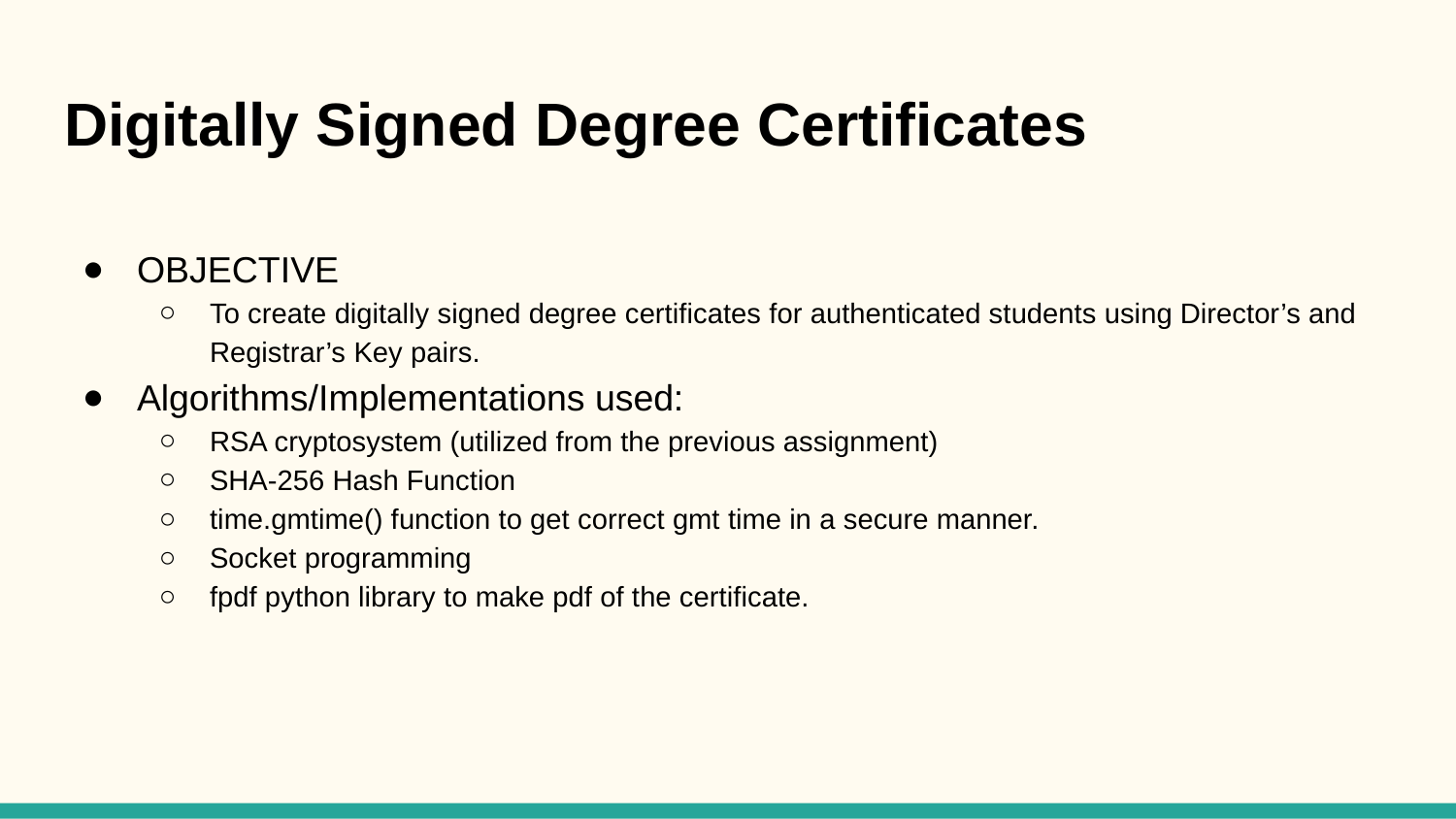

# Digitally Signed Degree Certificates
OBJECTIVE
To create digitally signed degree certificates for authenticated students using Director’s and Registrar’s Key pairs.
Algorithms/Implementations used:
RSA cryptosystem (utilized from the previous assignment)
SHA-256 Hash Function
time.gmtime() function to get correct gmt time in a secure manner.
Socket programming
fpdf python library to make pdf of the certificate.